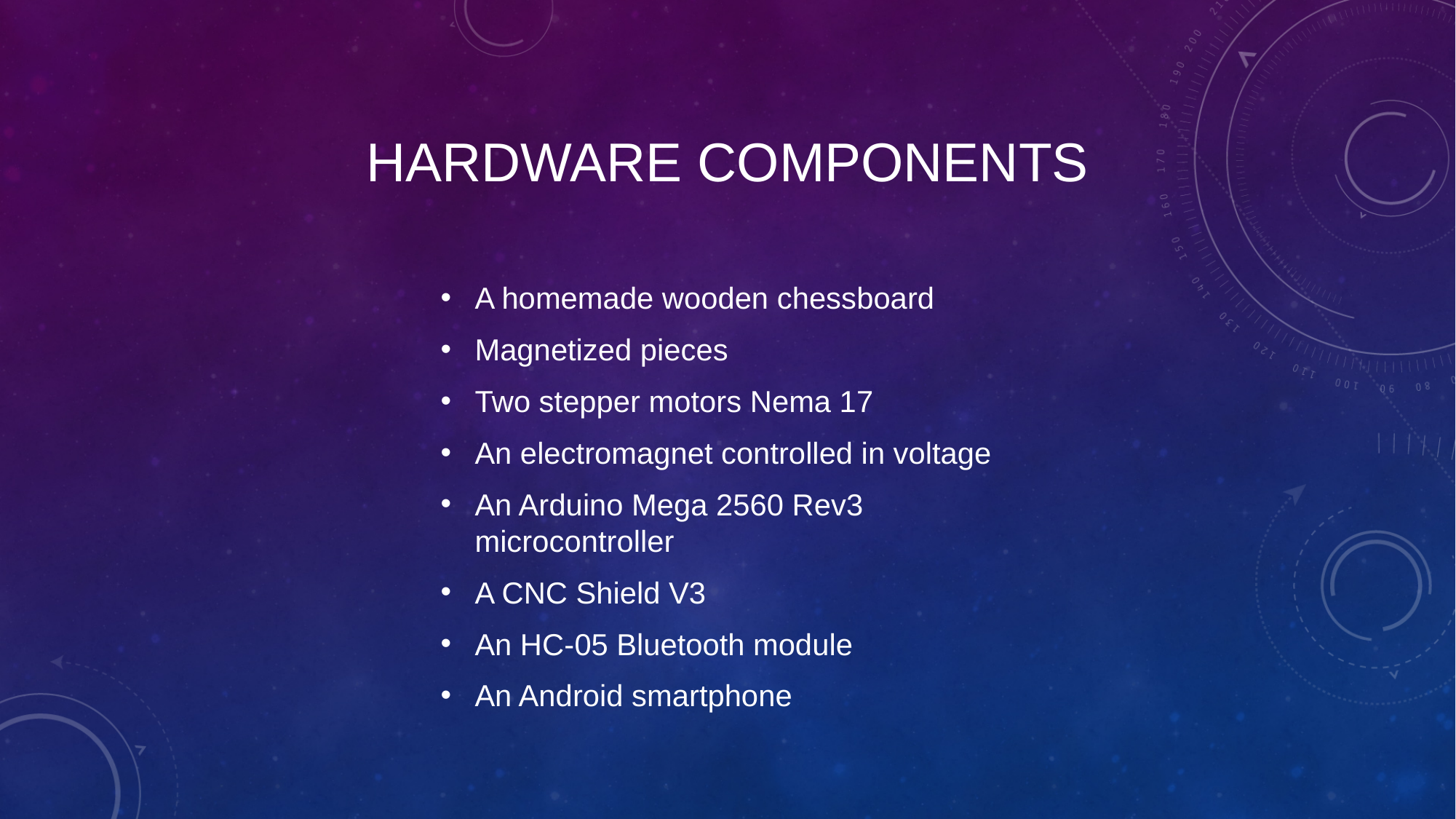

# HARDWARE COMPONENTS
A homemade wooden chessboard
Magnetized pieces
Two stepper motors Nema 17
An electromagnet controlled in voltage
An Arduino Mega 2560 Rev3 microcontroller
A CNC Shield V3
An HC-05 Bluetooth module
An Android smartphone